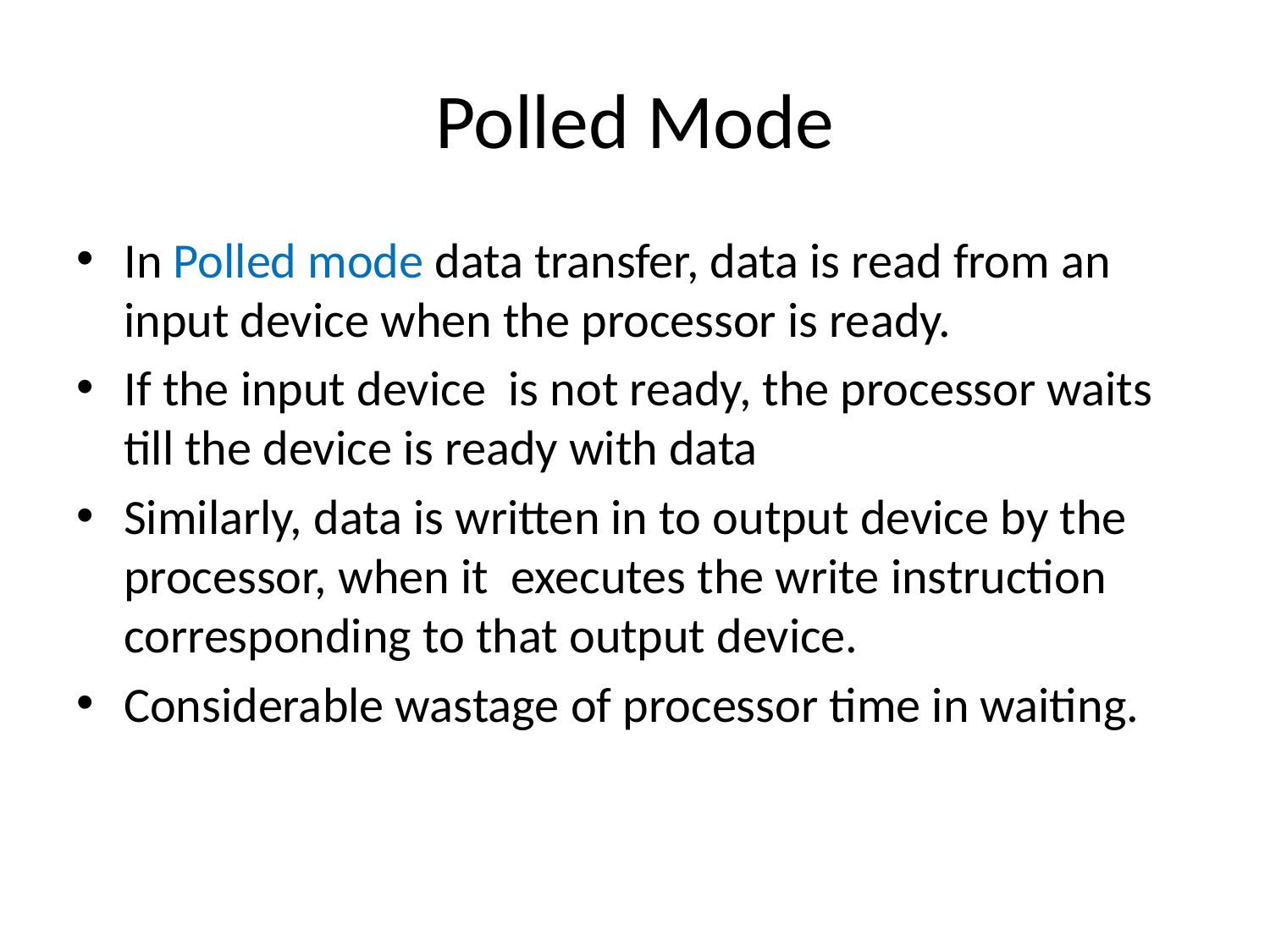

# Polled Mode
In Polled mode data transfer, data is read from an input device when the processor is ready.
If the input device  is not ready, the processor waits till the device is ready with data
Similarly, data is written in to output device by the processor, when it  executes the write instruction corresponding to that output device.
Considerable wastage of processor time in waiting.